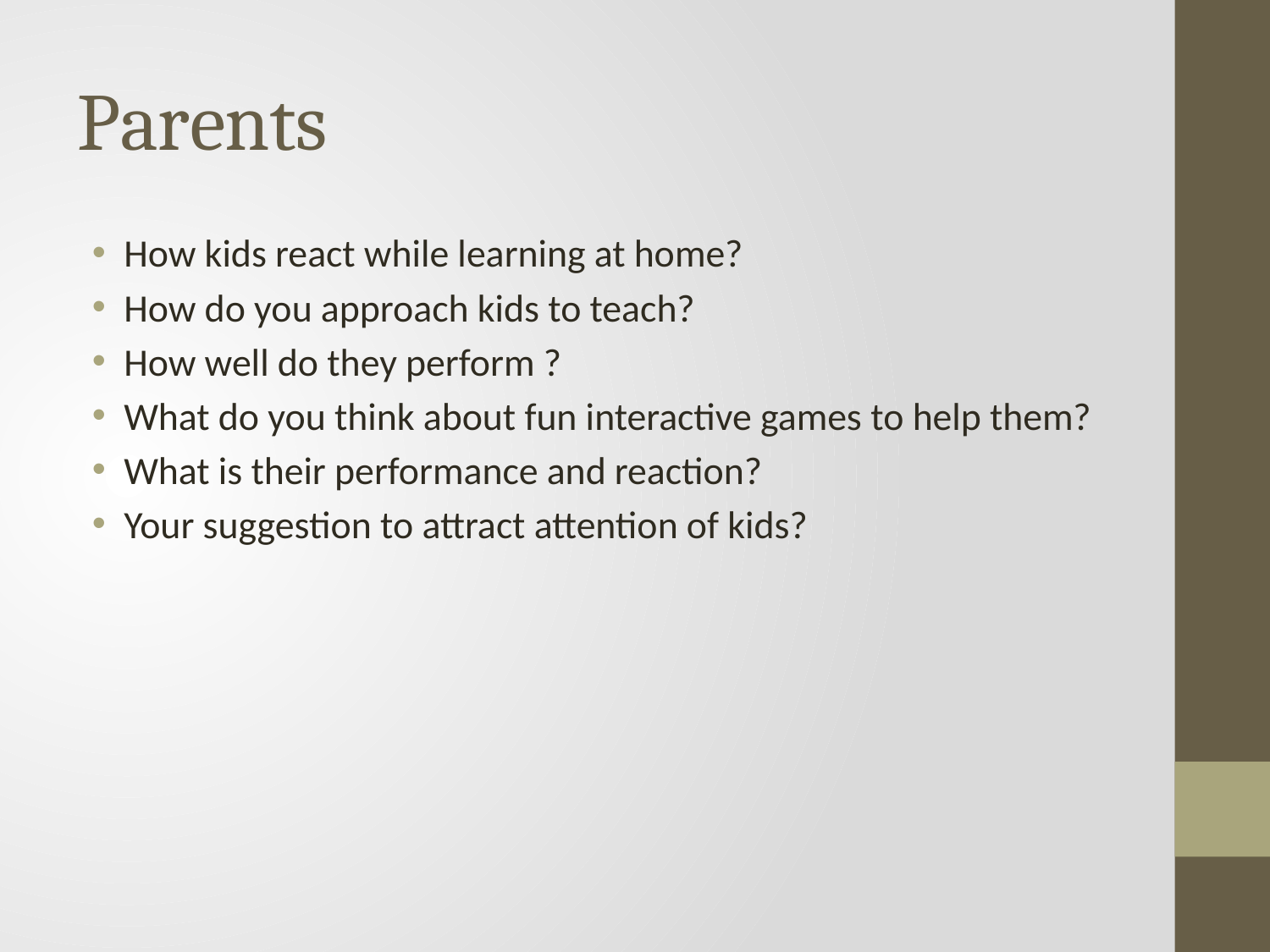

# Parents
How kids react while learning at home?
How do you approach kids to teach?
How well do they perform ?
What do you think about fun interactive games to help them?
What is their performance and reaction?
Your suggestion to attract attention of kids?